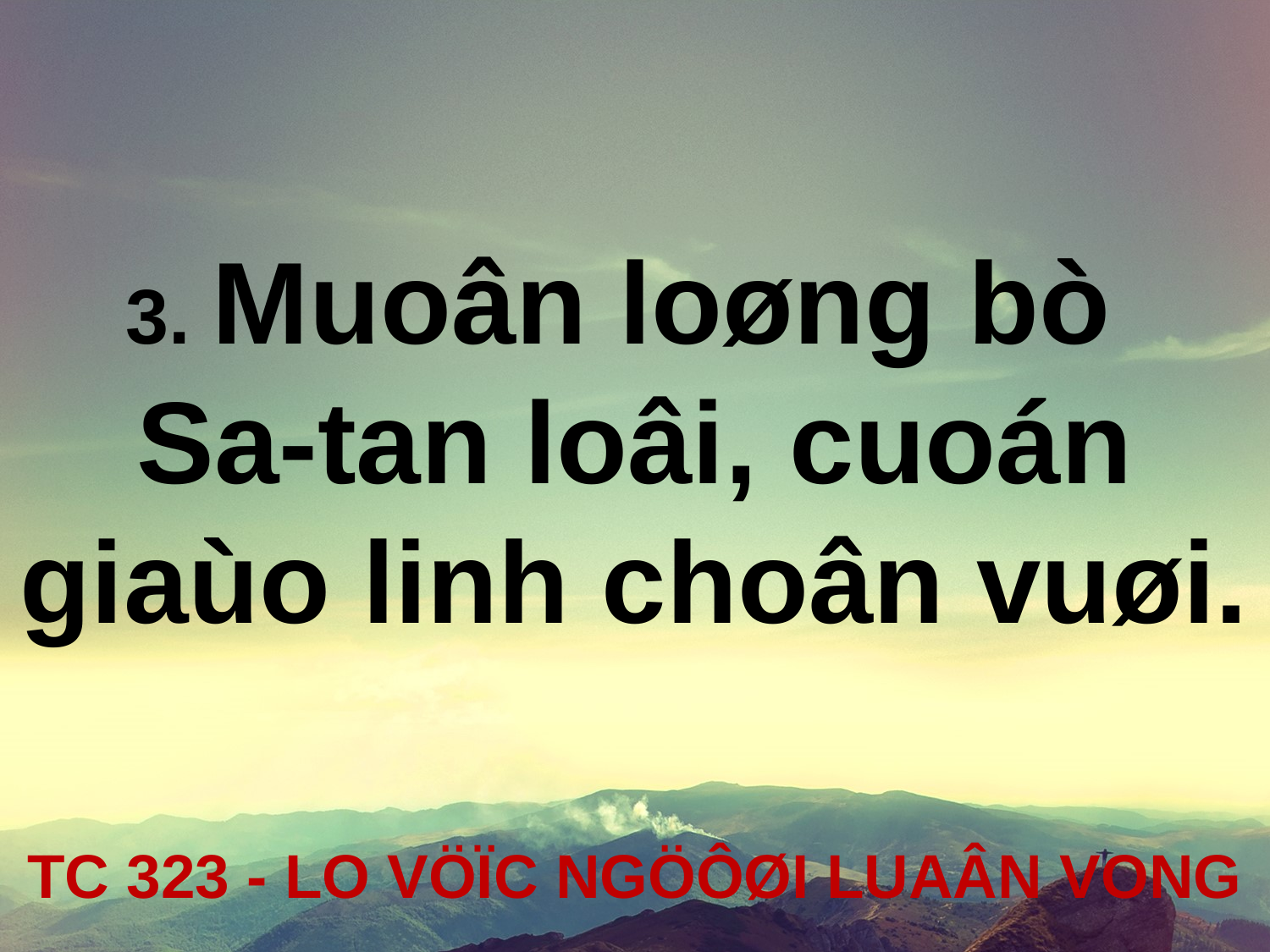

3. Muoân loøng bò
Sa-tan loâi, cuoán giaùo linh choân vuøi.
TC 323 - LO VÖÏC NGÖÔØI LUAÂN VONG